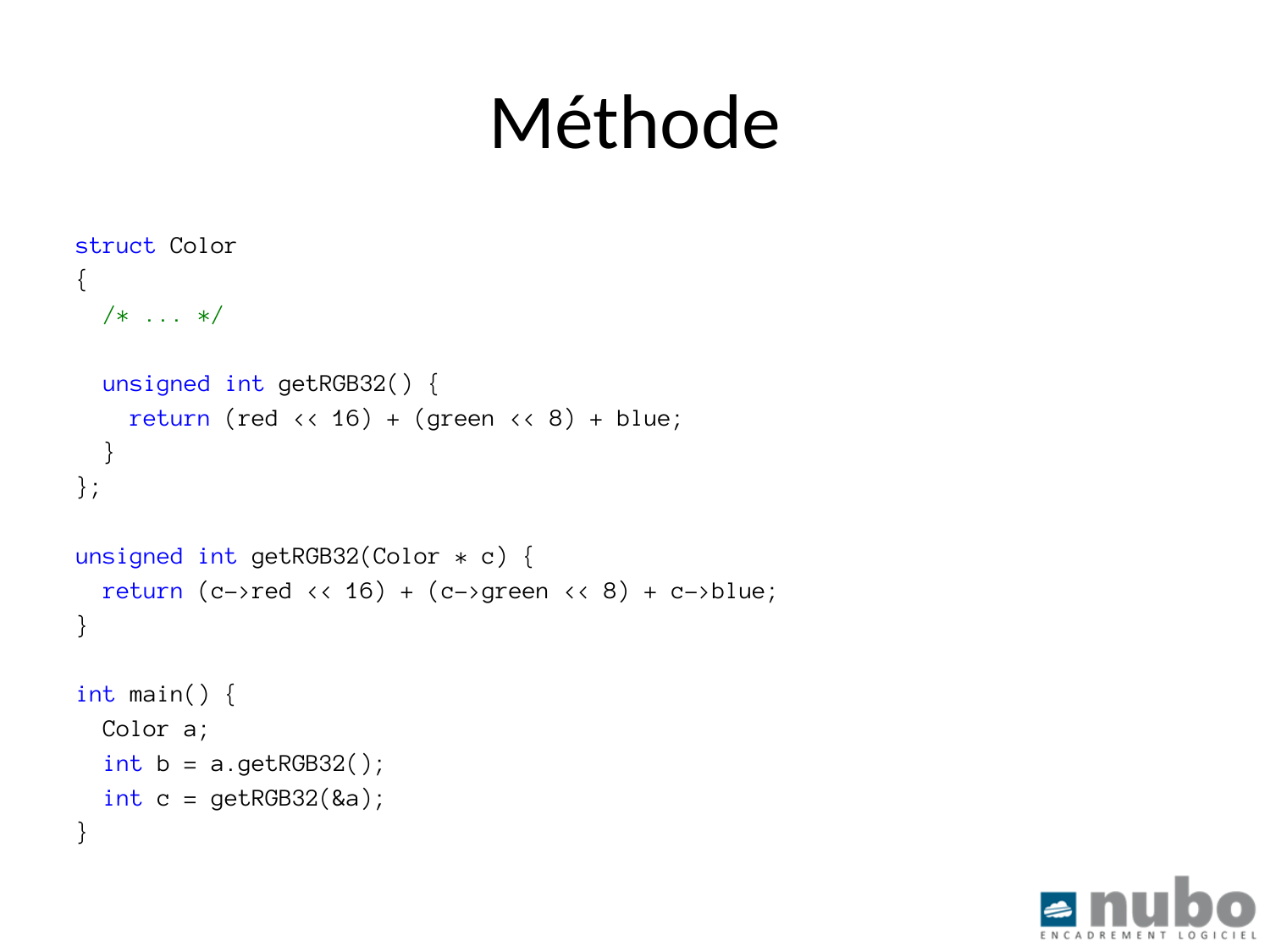

# Méthode
struct Color
{
  /* ... */

  unsigned int getRGB32() {
    return (red << 16) + (green << 8) + blue;
  }
};

unsigned int getRGB32(Color * c) {
  return (c->red << 16) + (c->green << 8) + c->blue;
}

int main() {
  Color a;
  int b = a.getRGB32();
  int c = getRGB32(&a);
}